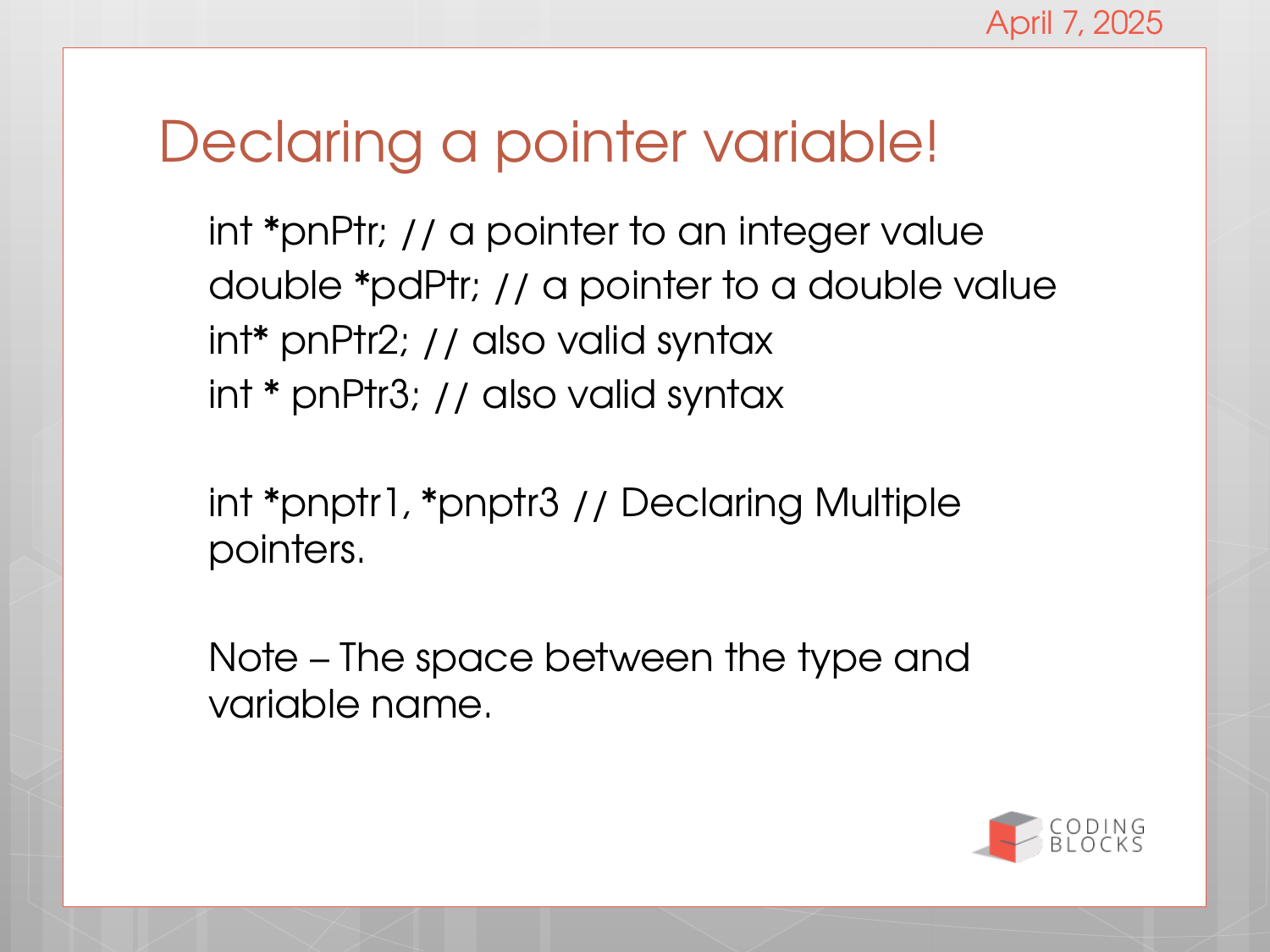

April 7, 2025
# Declaring a pointer variable!
int *pnPtr; // a pointer to an integer value
double *pdPtr; // a pointer to a double value
int* pnPtr2; // also valid syntax
int * pnPtr3; // also valid syntax

int *pnptr1, *pnptr3 // Declaring Multiple pointers.

Note – The space between the type and variable name.